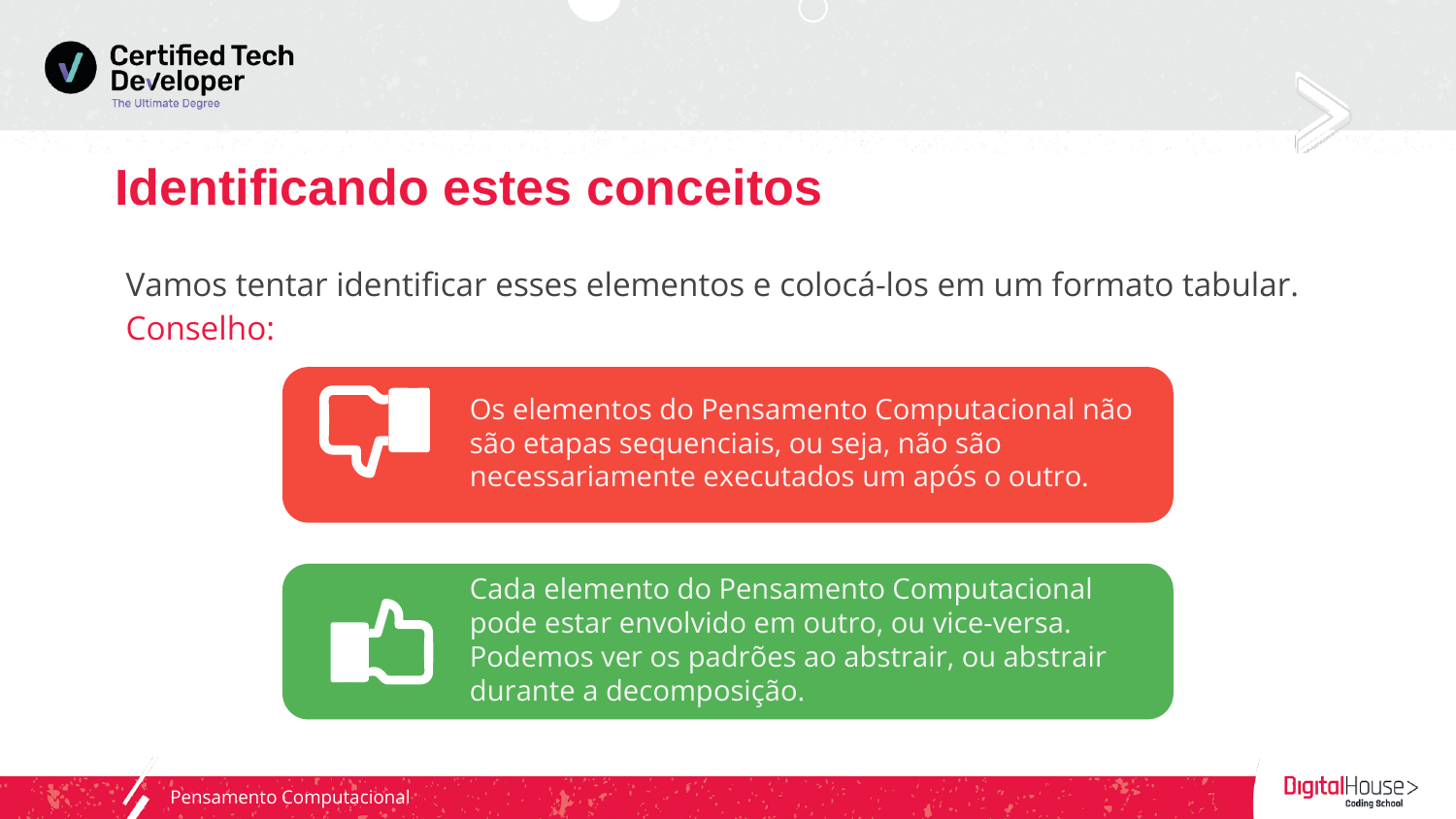

# Identificando estes conceitos
Vamos tentar identificar esses elementos e colocá-los em um formato tabular.
Conselho:
Os elementos do Pensamento Computacional não são etapas sequenciais, ou seja, não são necessariamente executados um após o outro.

Cada elemento do Pensamento Computacional pode estar envolvido em outro, ou vice-versa. Podemos ver os padrões ao abstrair, ou abstrair durante a decomposição.